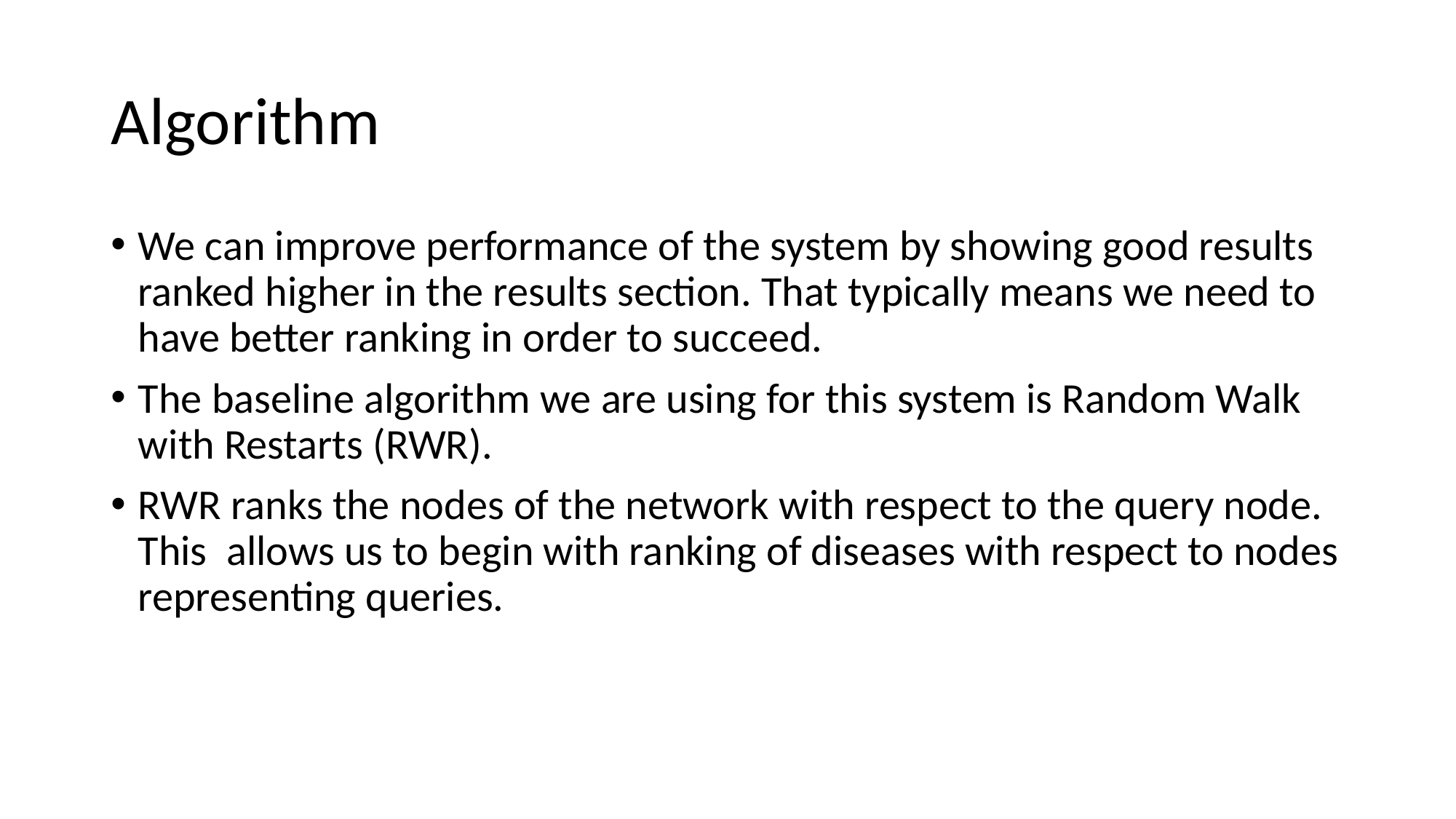

# Algorithm
We can improve performance of the system by showing good results ranked higher in the results section. That typically means we need to have better ranking in order to succeed.
The baseline algorithm we are using for this system is Random Walk with Restarts (RWR).
RWR ranks the nodes of the network with respect to the query node. This  allows us to begin with ranking of diseases with respect to nodes representing queries.